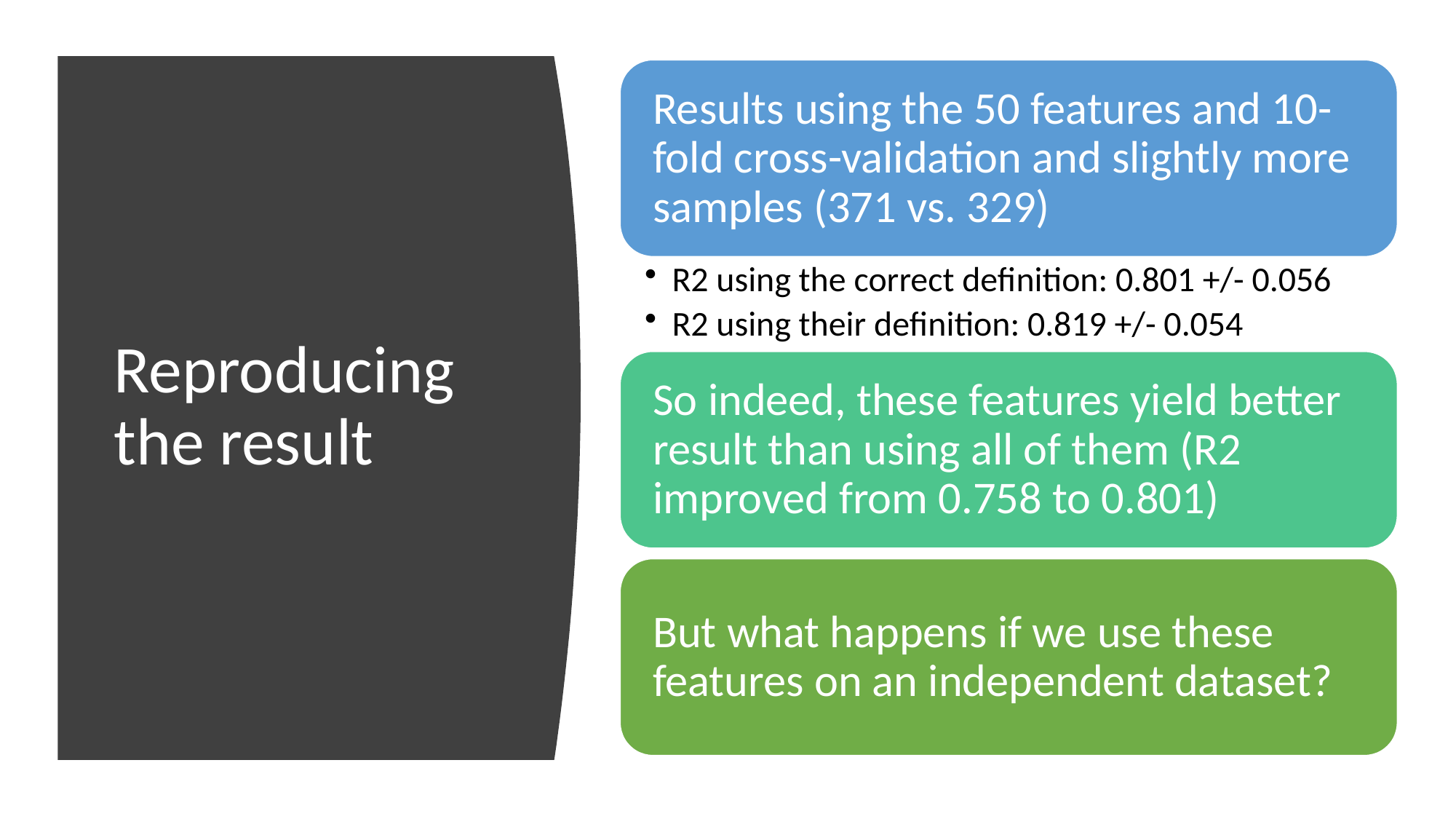

Results using the 50 features and 10-fold cross-validation and slightly more samples (371 vs. 329)
R2 using the correct definition: 0.801 +/- 0.056
R2 using their definition: 0.819 +/- 0.054
So indeed, these features yield better result than using all of them (R2 improved from 0.758 to 0.801)
But what happens if we use these features on an independent dataset?

# Reproducing the result